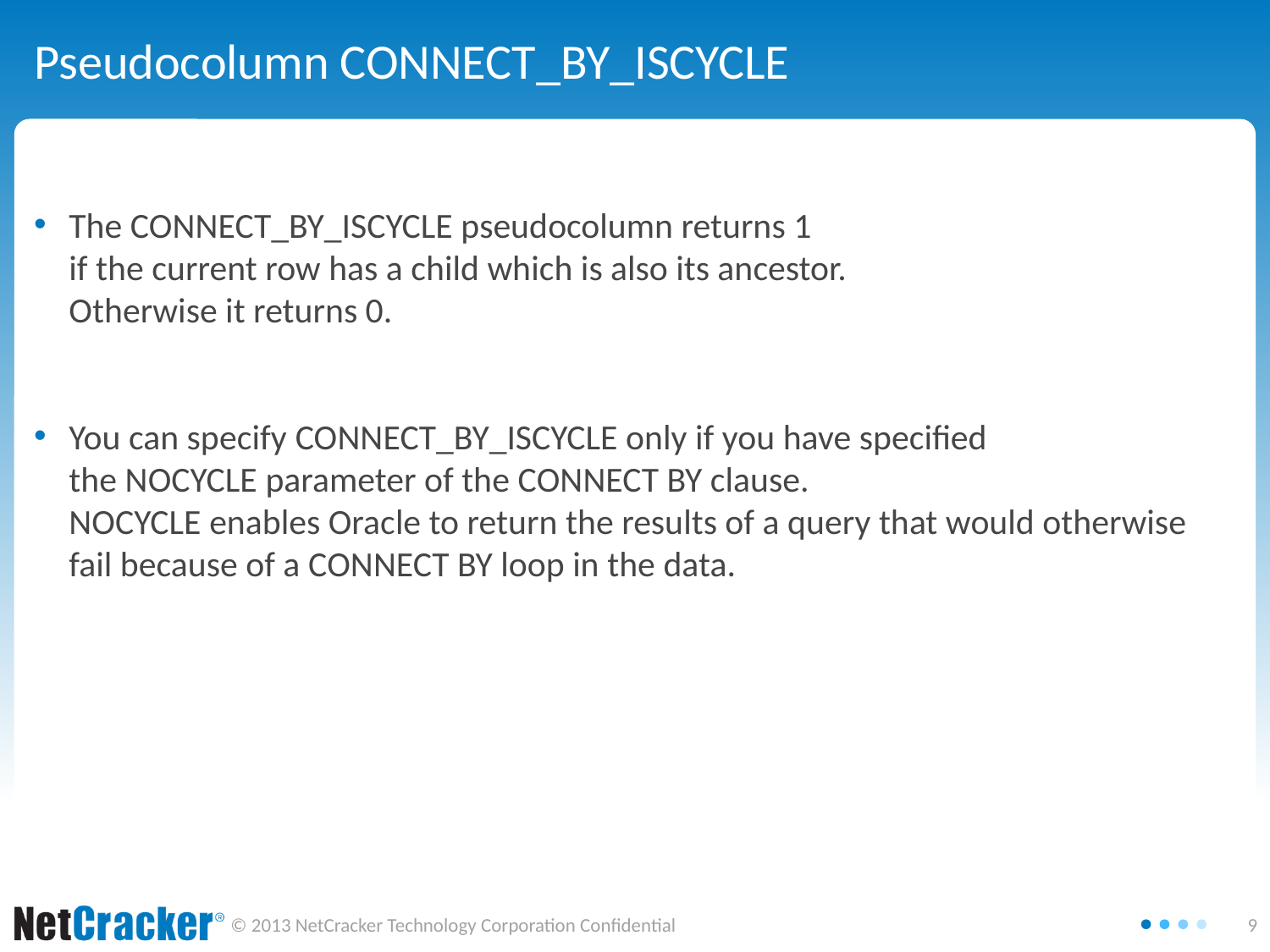

# Pseudocolumn CONNECT_BY_ISCYCLE

The CONNECT_BY_ISCYCLE pseudocolumn returns 1
if the current row has a child which is also its ancestor.
Otherwise it returns 0.

You can specify CONNECT_BY_ISCYCLE only if you have specified the NOCYCLE parameter of the CONNECT BY clause. 
NOCYCLE enables Oracle to return the results of a query that would otherwise fail because of a CONNECT BY loop in the data.